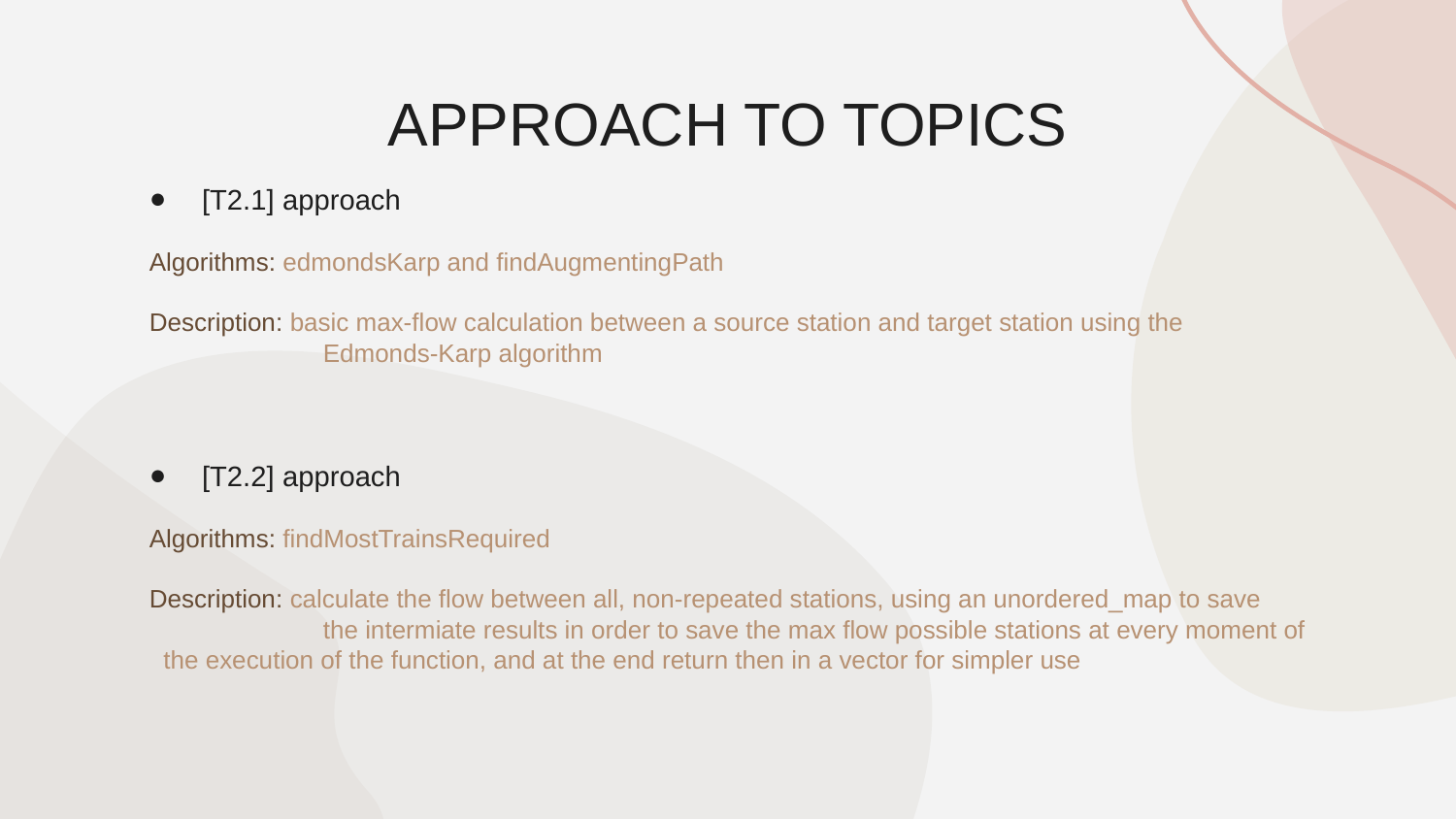

# APPROACH TO TOPICS
[T2.1] approach

Algorithms: edmondsKarp and findAugmentingPath

Description: basic max-flow calculation between a source station and target station using the          		    Edmonds-Karp algorithm

[T2.2] approach

Algorithms: findMostTrainsRequired

Description: calculate the flow between all, non-repeated stations, using an unordered_map to save
	    the intermiate results in order to save the max flow possible stations at every moment of 	    the execution of the function, and at the end return then in a vector for simpler use